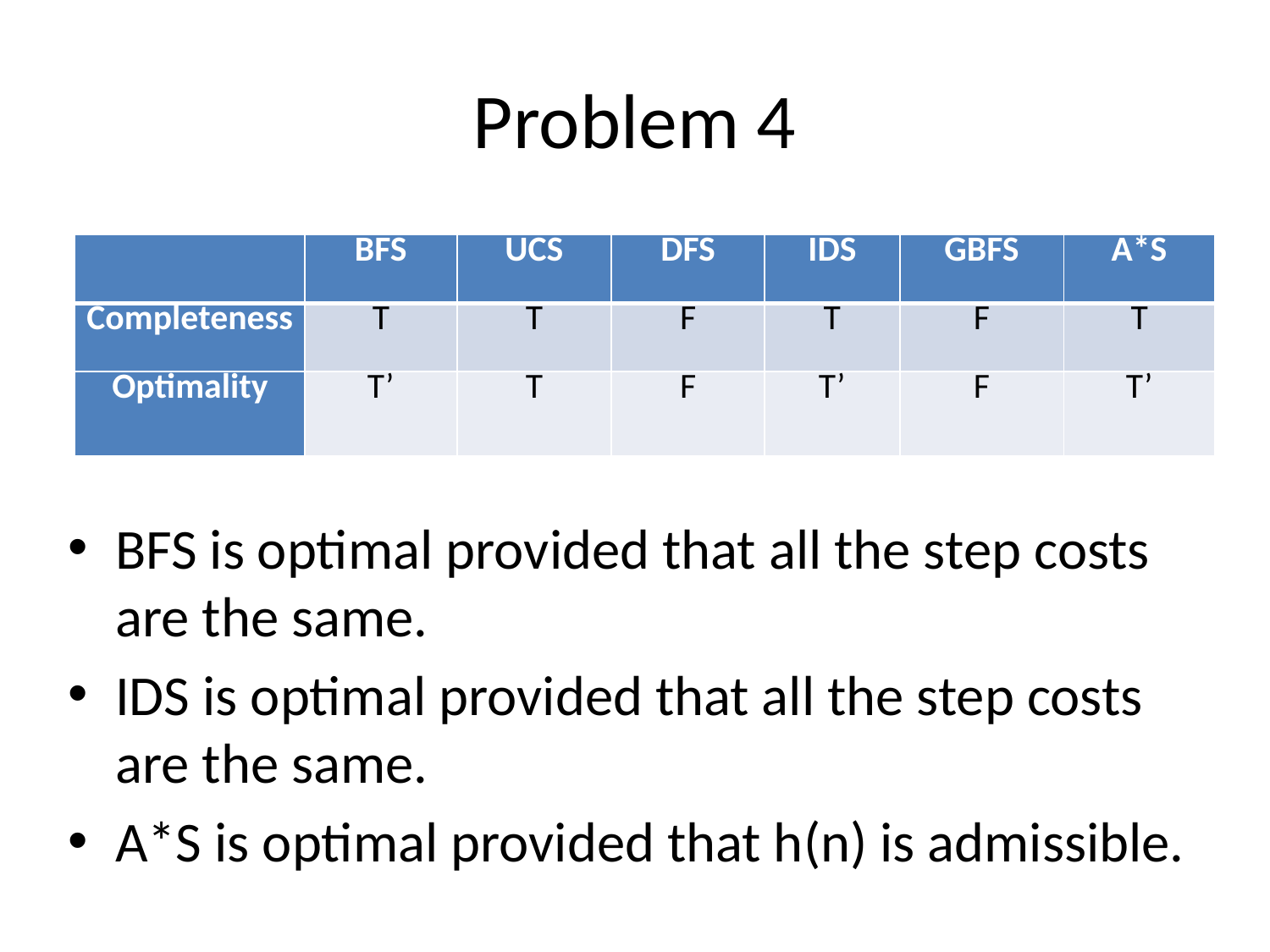

# Problem 4
|  | BFS | UCS | DFS | IDS | GBFS | A\*S |
| --- | --- | --- | --- | --- | --- | --- |
| Completeness | T | T | F | T | F | T |
| Optimality | T’ | T | F | T’ | F | T’ |
BFS is optimal provided that all the step costs are the same.
IDS is optimal provided that all the step costs are the same.
A*S is optimal provided that h(n) is admissible.